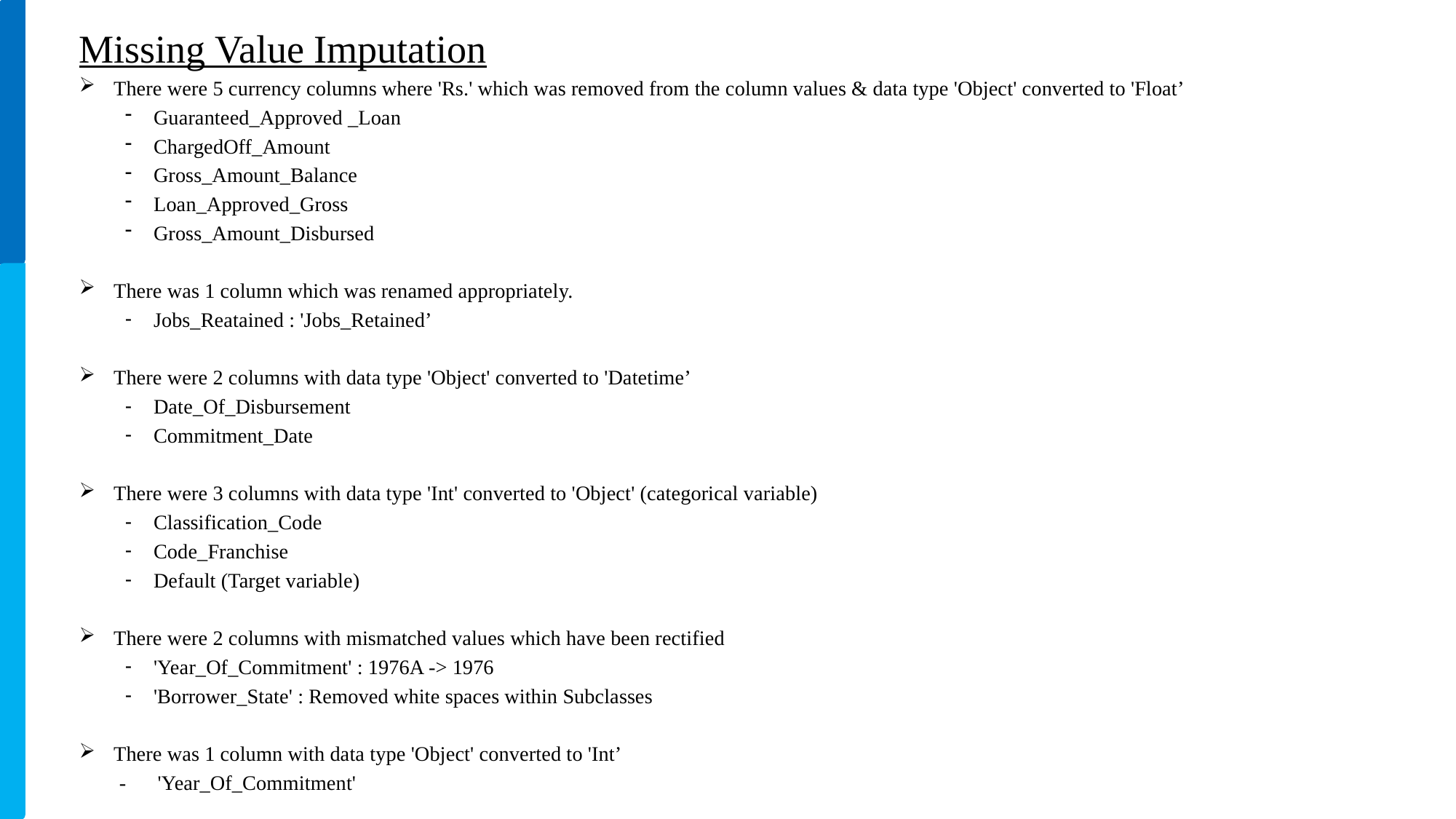

Missing Value Imputation
There were 5 currency columns where 'Rs.' which was removed from the column values & data type 'Object' converted to 'Float’
Guaranteed_Approved _Loan
ChargedOff_Amount
Gross_Amount_Balance
Loan_Approved_Gross
Gross_Amount_Disbursed

There was 1 column which was renamed appropriately.
Jobs_Reatained : 'Jobs_Retained’

There were 2 columns with data type 'Object' converted to 'Datetime’
Date_Of_Disbursement
Commitment_Date

There were 3 columns with data type 'Int' converted to 'Object' (categorical variable)
Classification_Code
Code_Franchise
Default (Target variable)

There were 2 columns with mismatched values which have been rectified
'Year_Of_Commitment' : 1976A -> 1976
'Borrower_State' : Removed white spaces within Subclasses

There was 1 column with data type 'Object' converted to 'Int’
-      'Year_Of_Commitment'